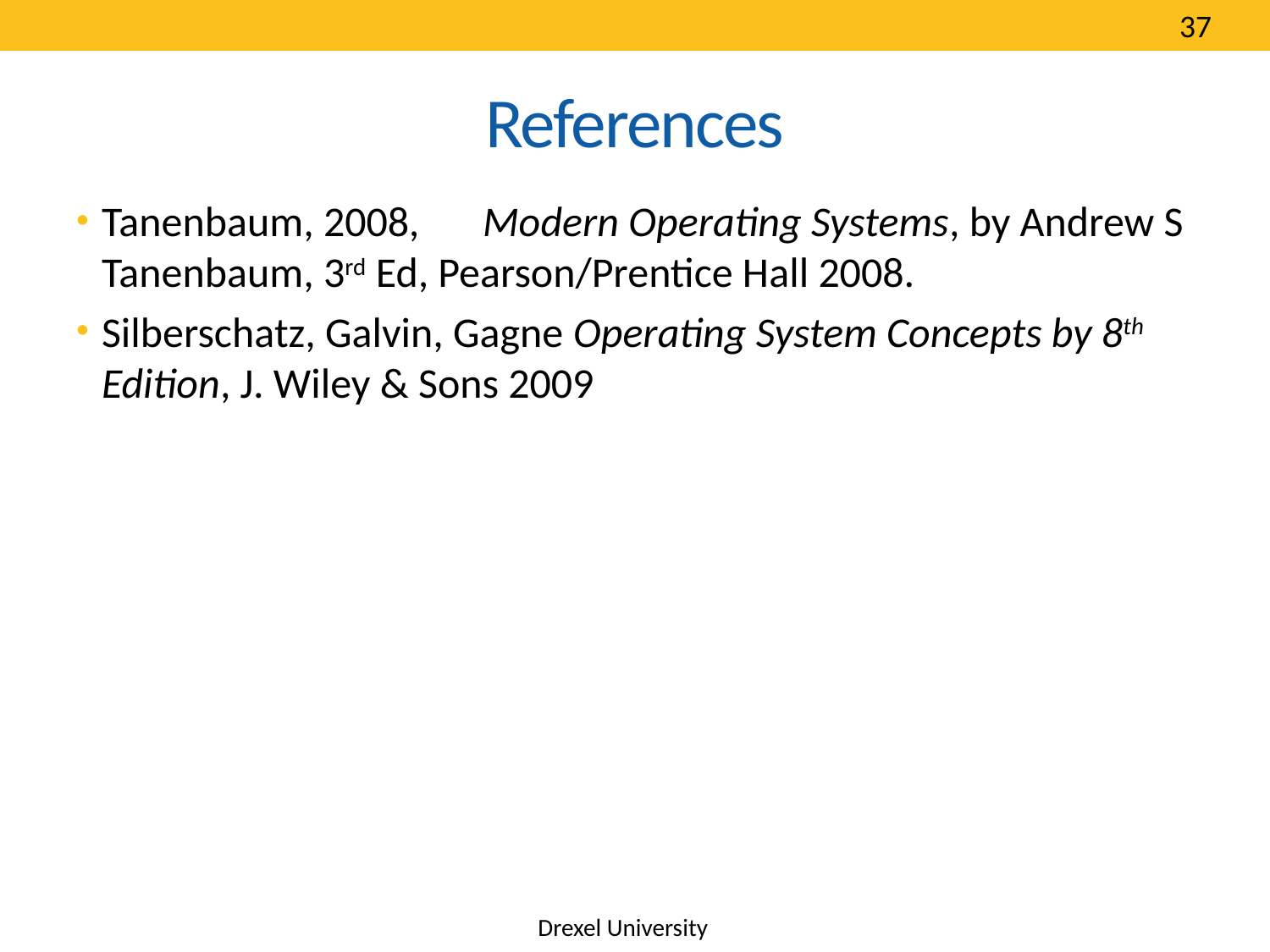

37
# References
Tanenbaum, 2008,	Modern Operating Systems, by Andrew S Tanenbaum, 3rd Ed, Pearson/Prentice Hall 2008.
Silberschatz, Galvin, Gagne Operating System Concepts by 8th Edition, J. Wiley & Sons 2009